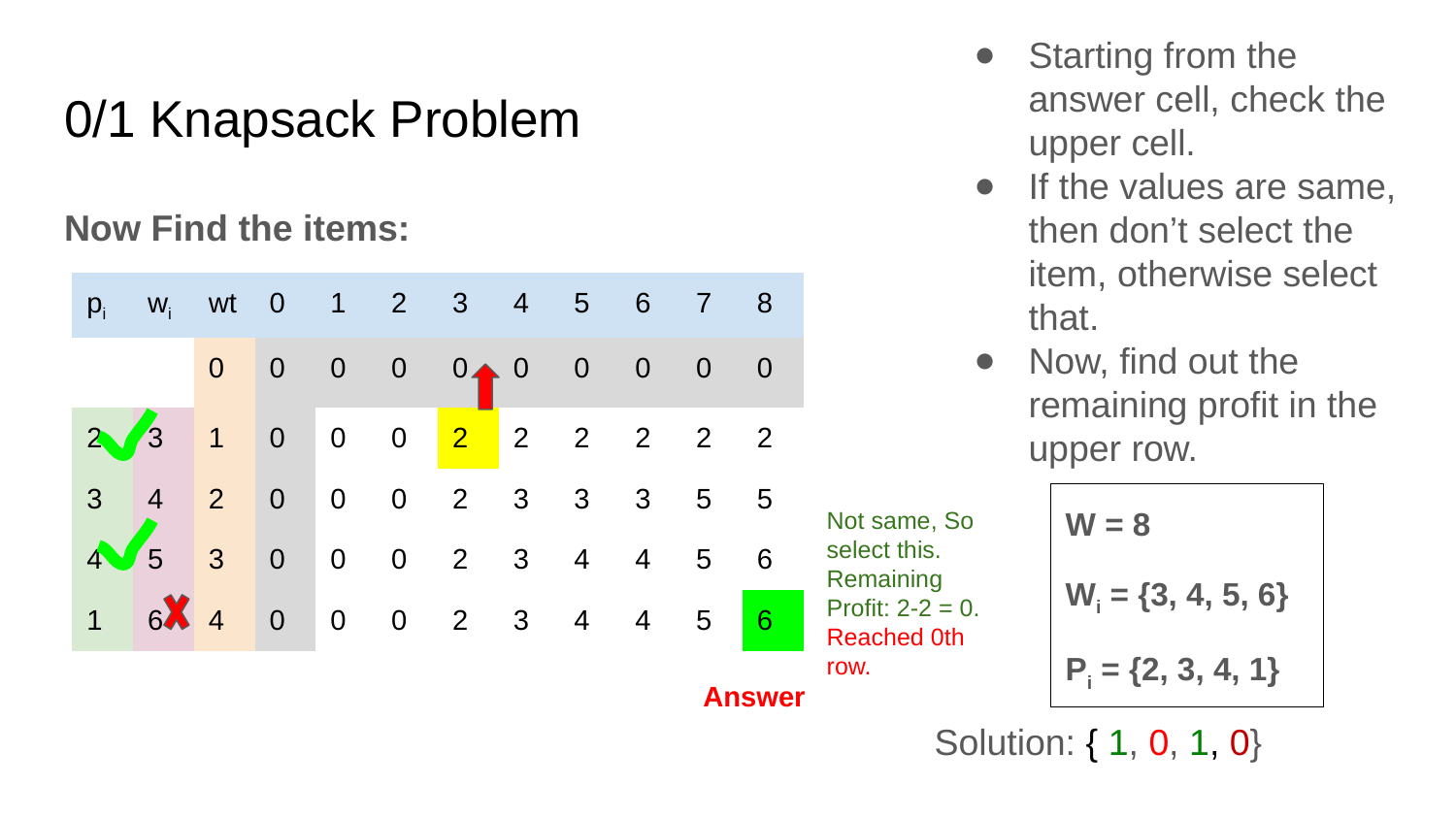

Starting from the answer cell, check the upper cell.
If the values are same, then don’t select the item, otherwise select that.
Now, find out the remaining profit in the upper row.
# 0/1 Knapsack Problem
Now Find the items:
| pi | wi | wt | 0 | 1 | 2 | 3 | 4 | 5 | 6 | 7 | 8 |
| --- | --- | --- | --- | --- | --- | --- | --- | --- | --- | --- | --- |
|  |  | 0 | 0 | 0 | 0 | 0 | 0 | 0 | 0 | 0 | 0 |
| 2 | 3 | 1 | 0 | 0 | 0 | 2 | 2 | 2 | 2 | 2 | 2 |
| 3 | 4 | 2 | 0 | 0 | 0 | 2 | 3 | 3 | 3 | 5 | 5 |
| 4 | 5 | 3 | 0 | 0 | 0 | 2 | 3 | 4 | 4 | 5 | 6 |
| 1 | 6 | 4 | 0 | 0 | 0 | 2 | 3 | 4 | 4 | 5 | 6 |

W = 8
Wi = {3, 4, 5, 6}
Pi = {2, 3, 4, 1}
Not same, So select this.
Remaining Profit: 2-2 = 0.
Reached 0th row.

Answer
Solution: { 1, 0, 1, 0}